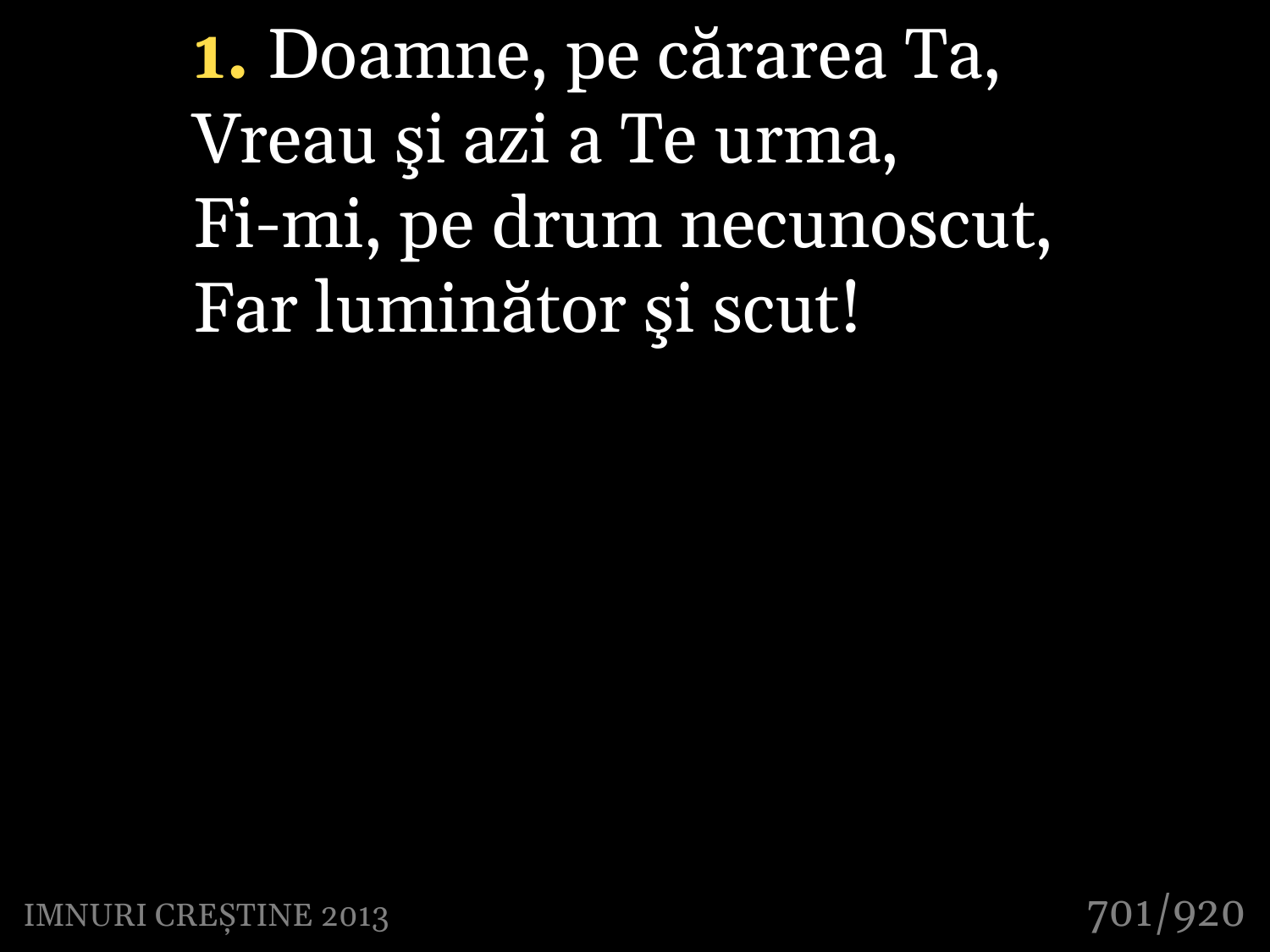

1. Doamne, pe cărarea Ta,
Vreau şi azi a Te urma,
Fi-mi, pe drum necunoscut,
Far luminător şi scut!
701/920
IMNURI CREȘTINE 2013